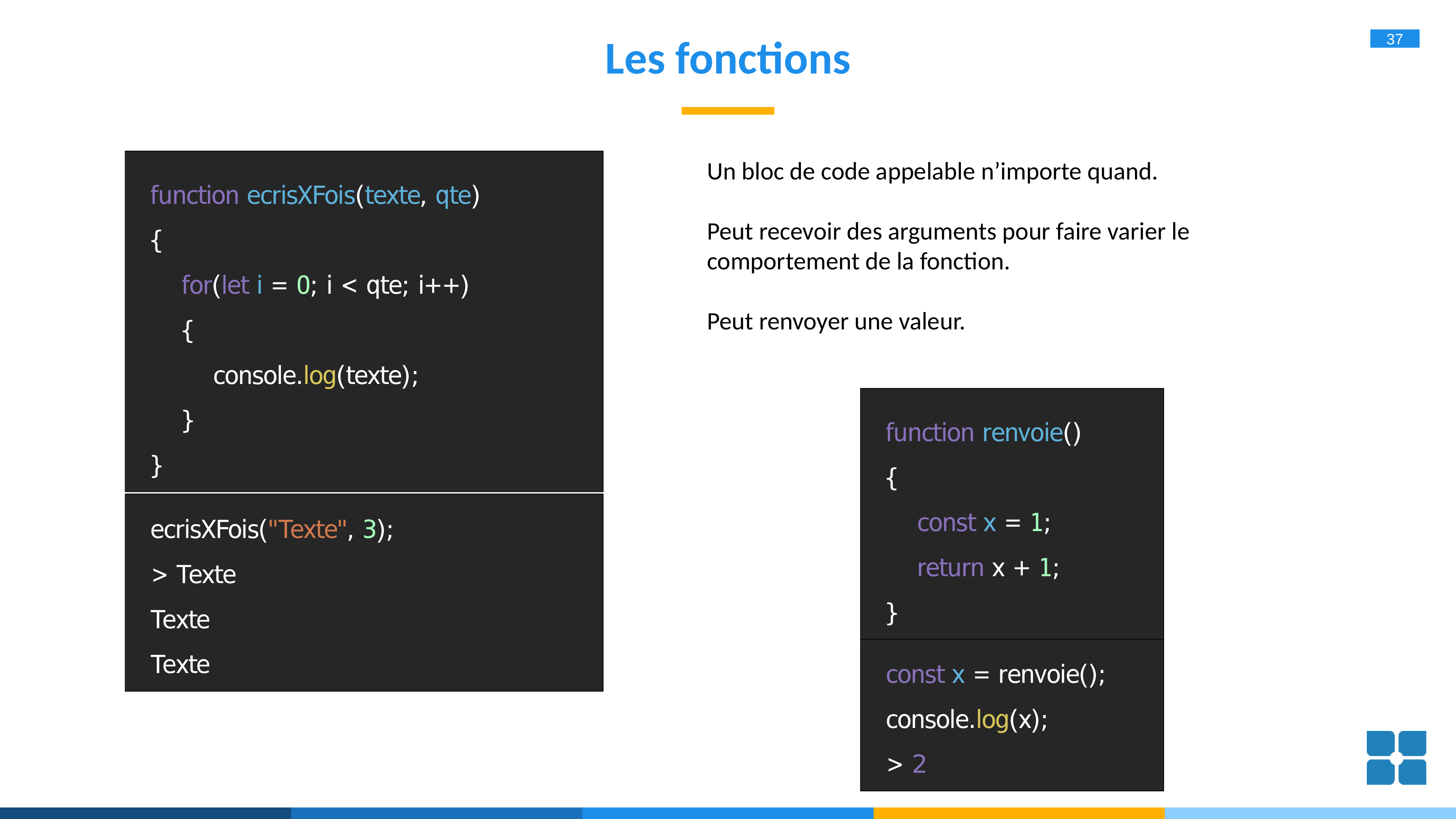

# Les fonctions
Un bloc de code appelable n’importe quand.

Peut recevoir des arguments pour faire varier le comportement de la fonction.

Peut renvoyer une valeur.
function ecrisXFois(texte, qte)
{
    for(let i = 0; i < qte; i++)
    {
        console.log(texte);
    }
}
function renvoie()
{
    const x = 1;
    return x + 1;
}
ecrisXFois("Texte", 3);
> Texte
Texte
Texte
const x = renvoie();
console.log(x);
> 2